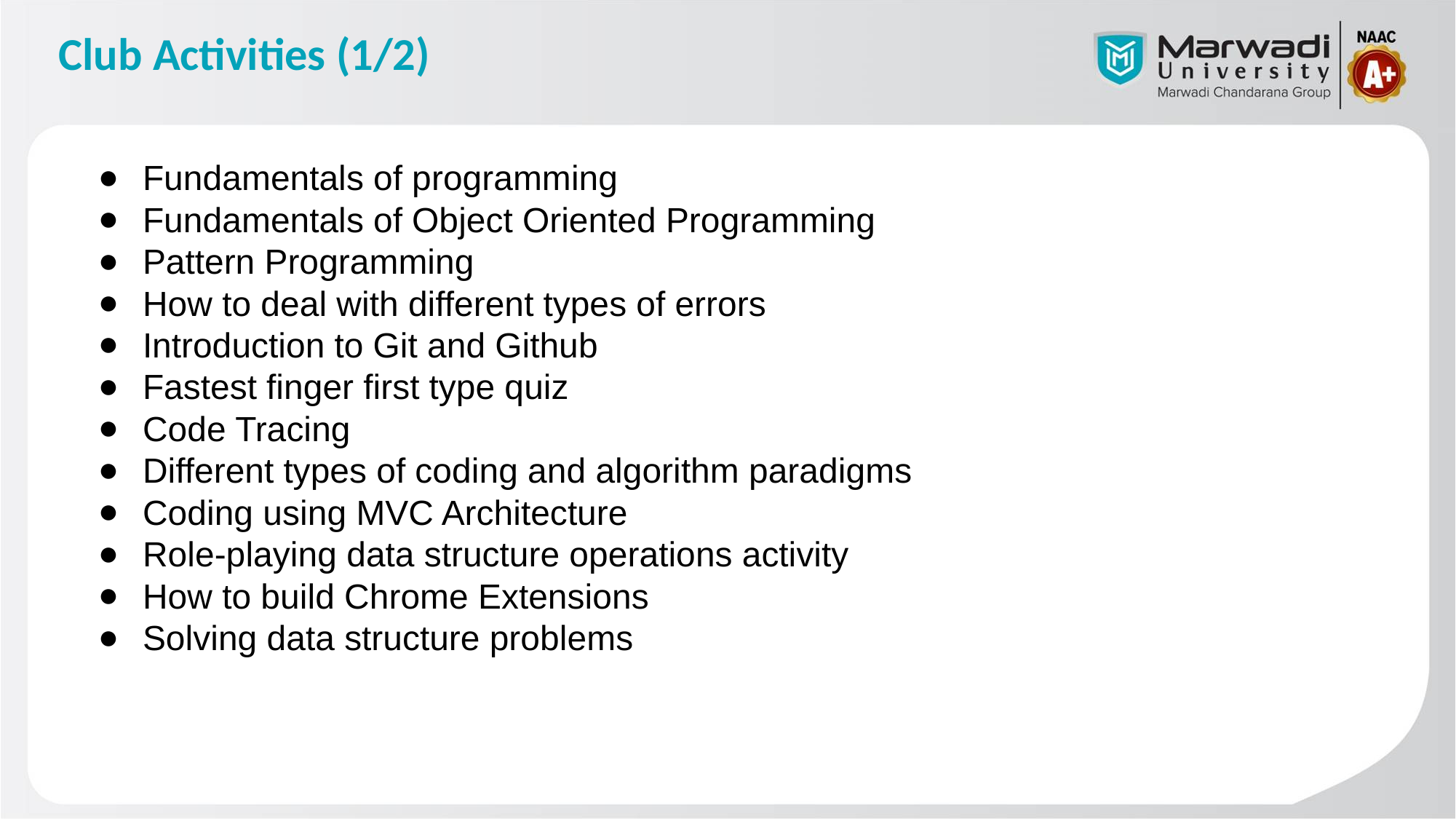

# Club Activities (1/2)

Fundamentals of programming
Fundamentals of Object Oriented Programming
Pattern Programming
How to deal with different types of errors
Introduction to Git and Github
Fastest finger first type quiz
Code Tracing
Different types of coding and algorithm paradigms
Coding using MVC Architecture
Role-playing data structure operations activity
How to build Chrome Extensions
Solving data structure problems